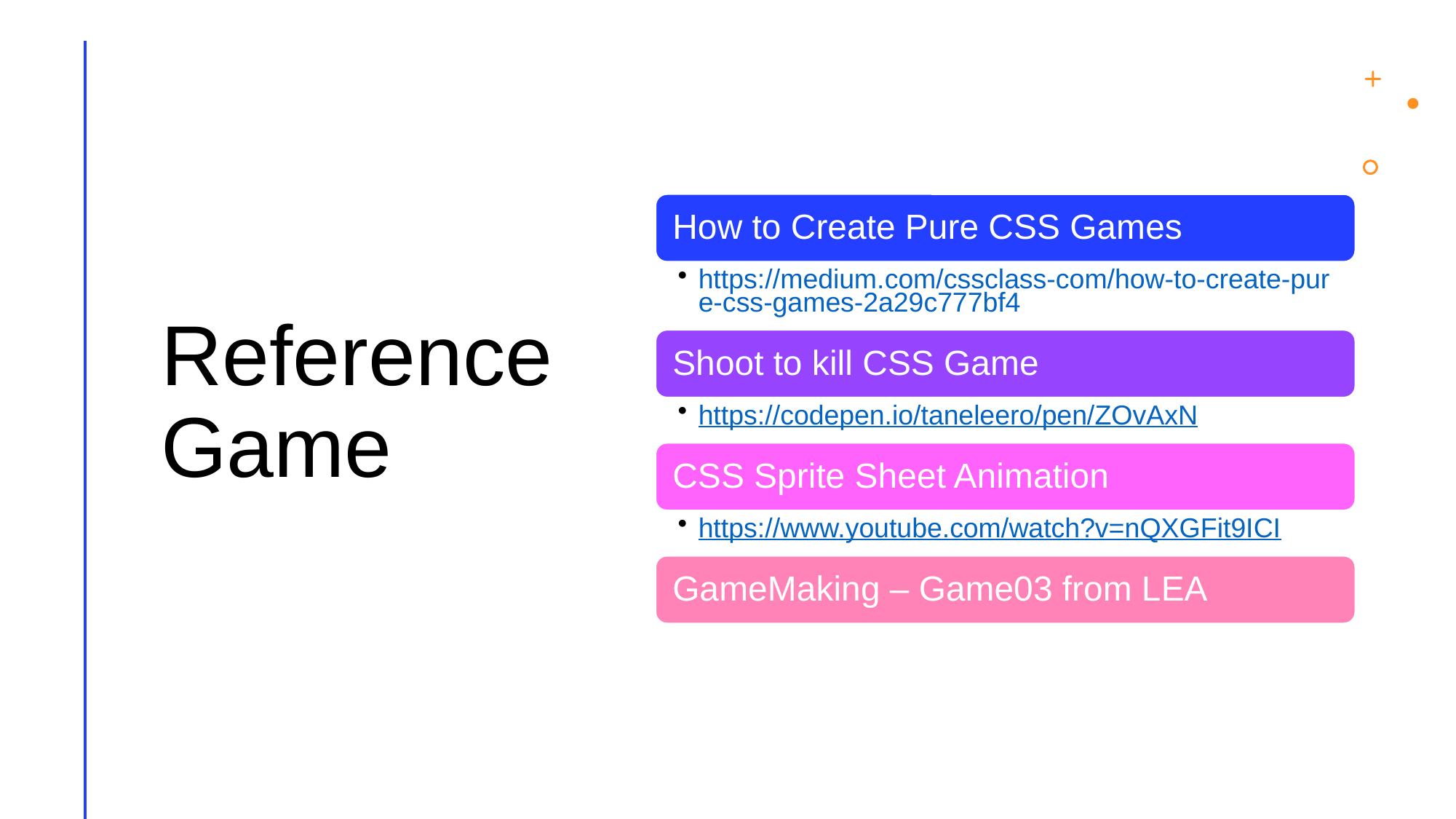

# Reference Game

How to Create Pure CSS Games
https://medium.com/cssclass-com/how-to-create-pure-css-games-2a29c777bf4
Shoot to kill CSS Game
https://codepen.io/taneleero/pen/ZOvAxN
CSS Sprite Sheet Animation
https://www.youtube.com/watch?v=nQXGFit9ICI
GameMaking – Game03 from LEA